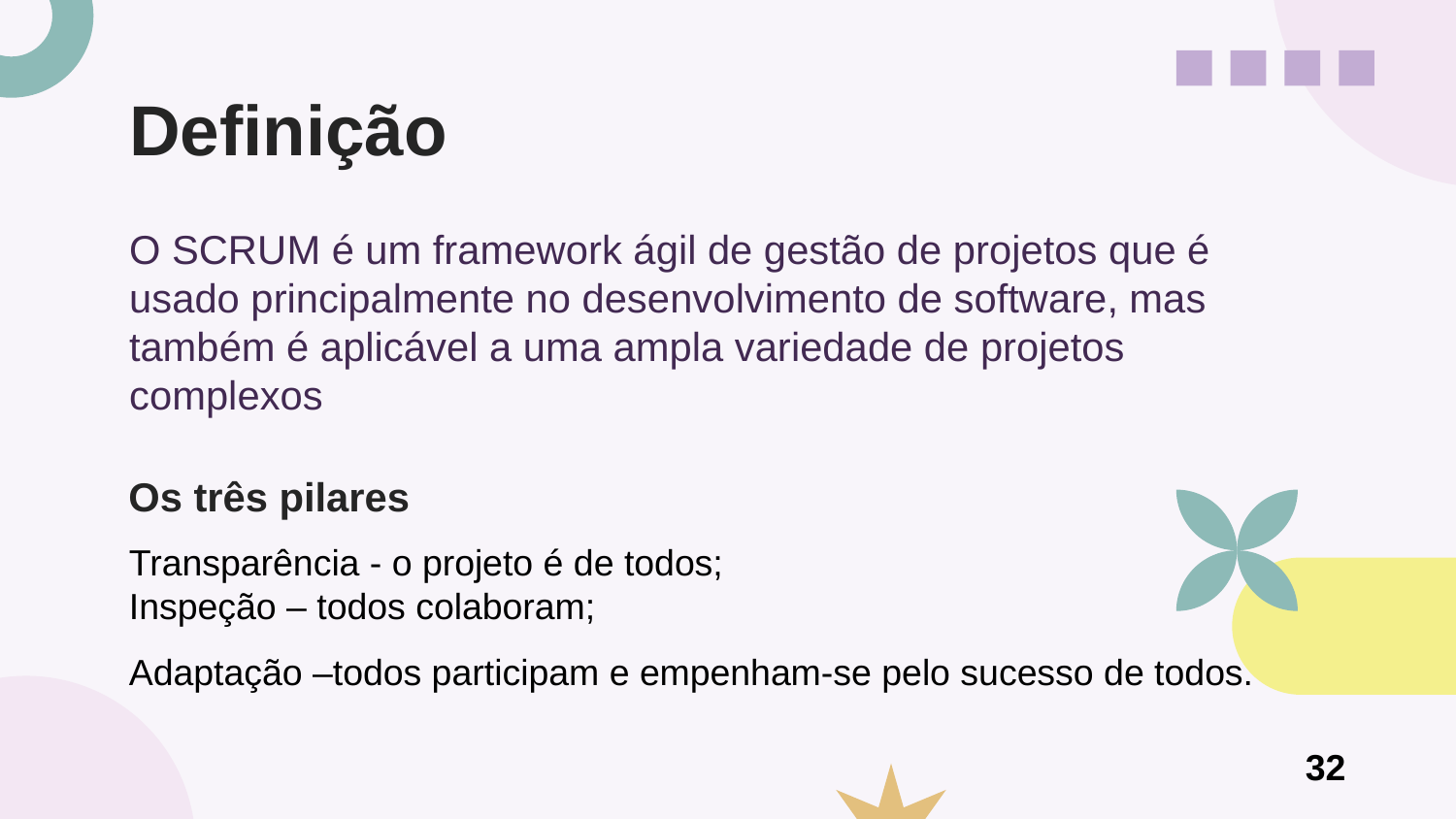

# Definição
O SCRUM é um framework ágil de gestão de projetos que é usado principalmente no desenvolvimento de software, mas também é aplicável a uma ampla variedade de projetos complexos
Os três pilares

Transparência - o projeto é de todos;
Inspeção – todos colaboram;
Adaptação –todos participam e empenham-se pelo sucesso de todos.
32